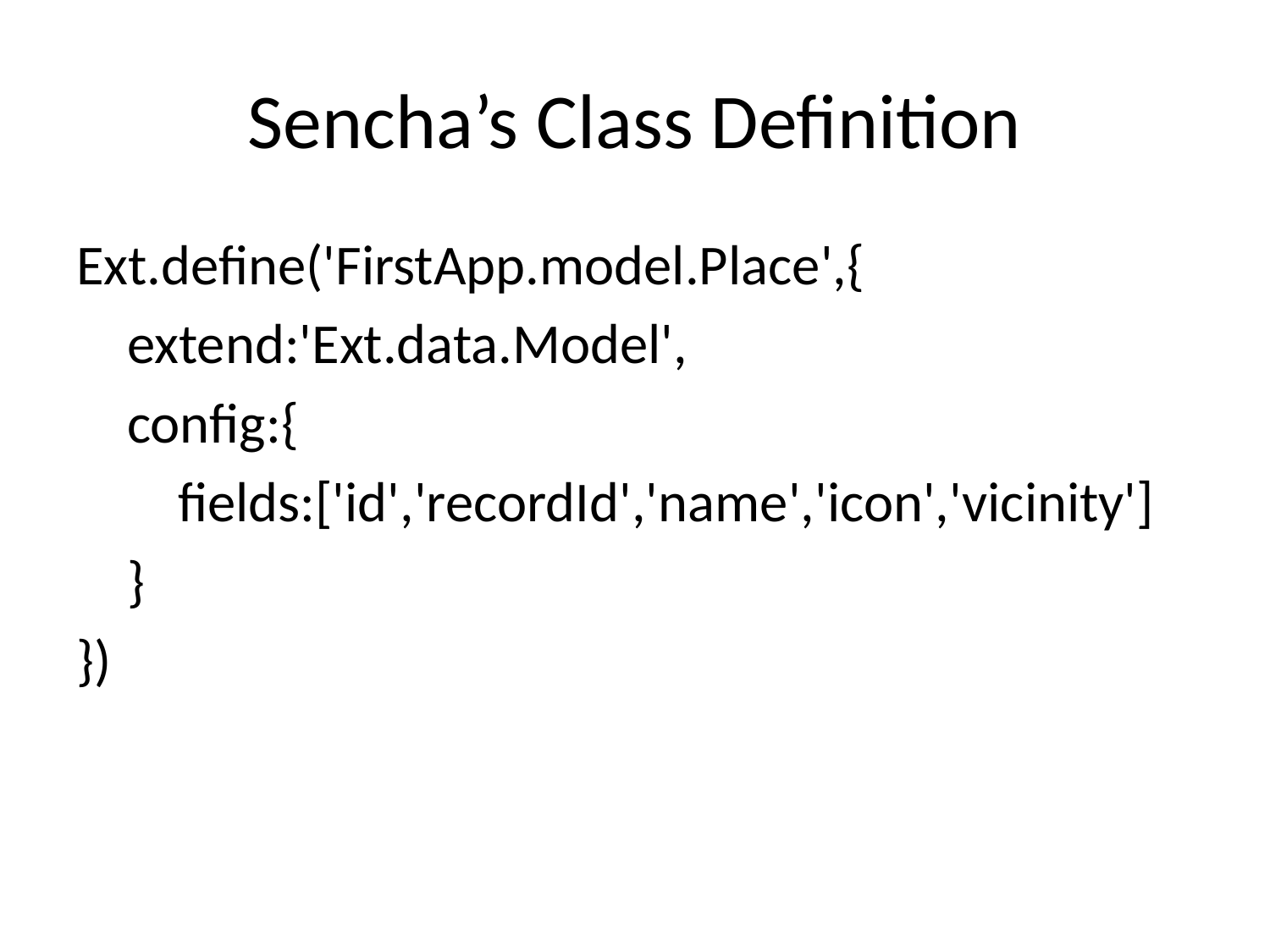

# Sencha’s Class Definition
Ext.define('FirstApp.model.Place',{
    extend:'Ext.data.Model',
    config:{
        fields:['id','recordId','name','icon','vicinity']
    }
})